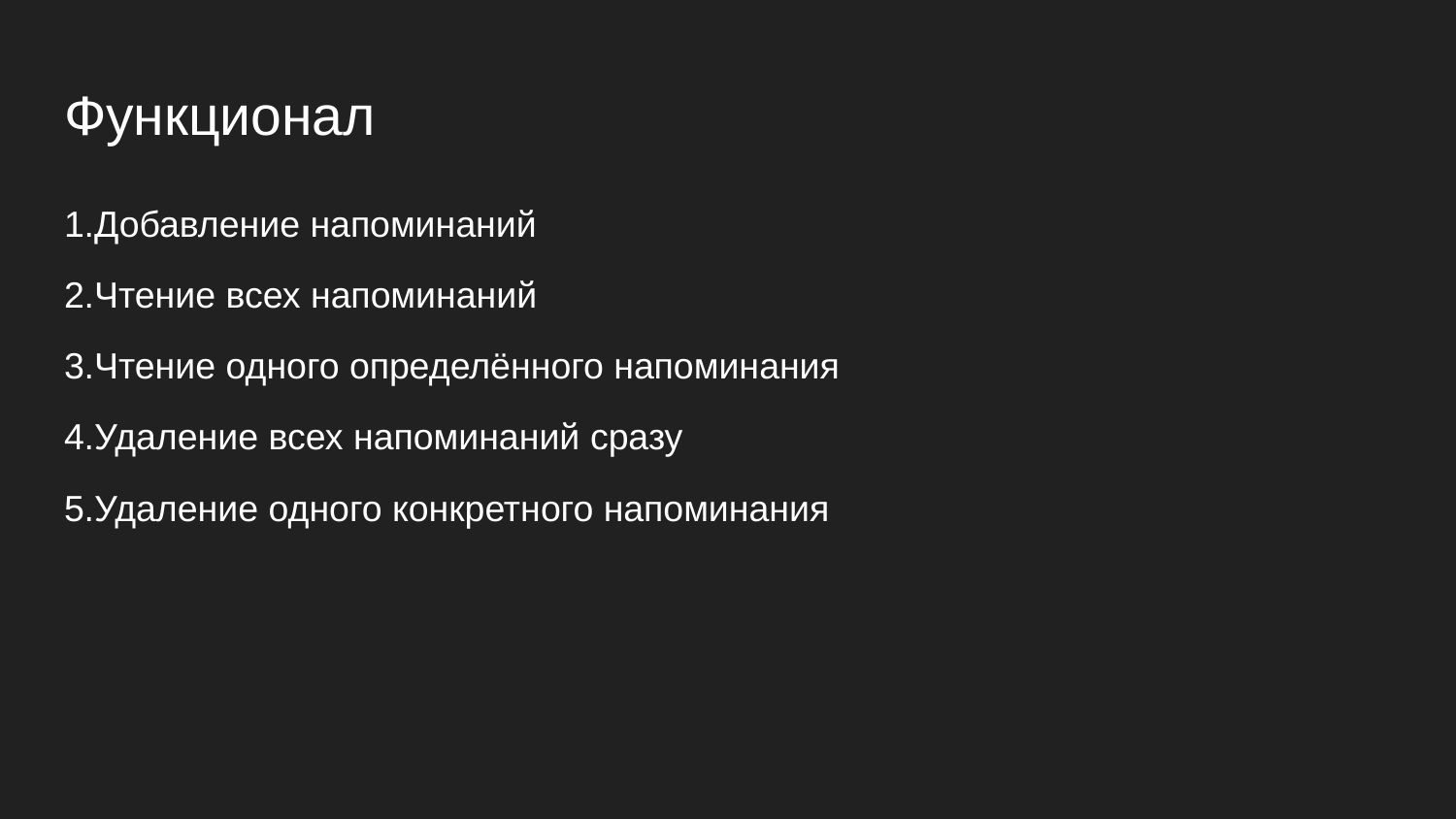

# Функционал
1.Добавление напоминаний
2.Чтение всех напоминаний
3.Чтение одного определённого напоминания
4.Удаление всех напоминаний сразу
5.Удаление одного конкретного напоминания